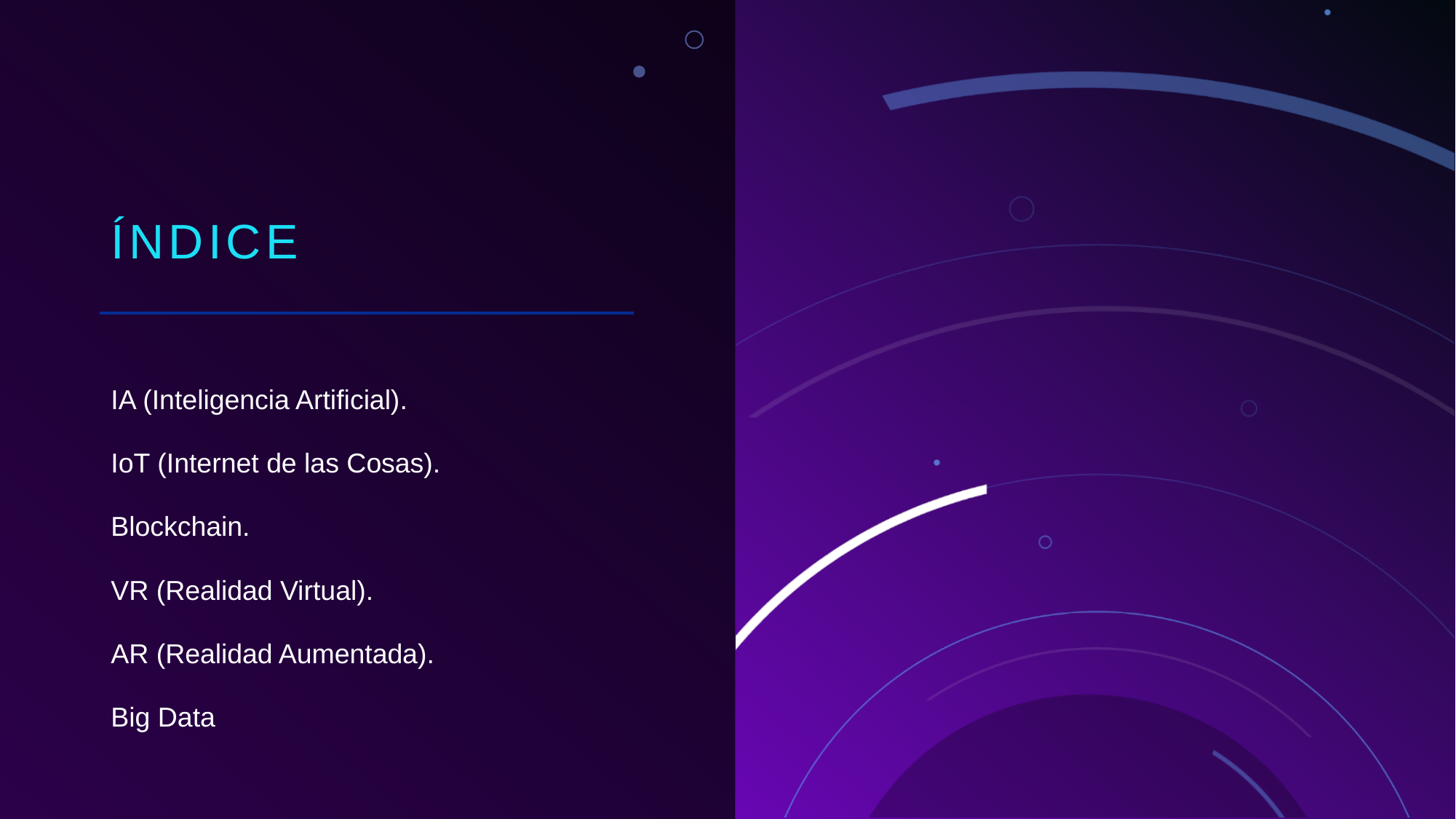

# Índice
IA (Inteligencia Artificial).
IoT (Internet de las Cosas).
Blockchain.
VR (Realidad Virtual).
AR (Realidad Aumentada).
Big Data